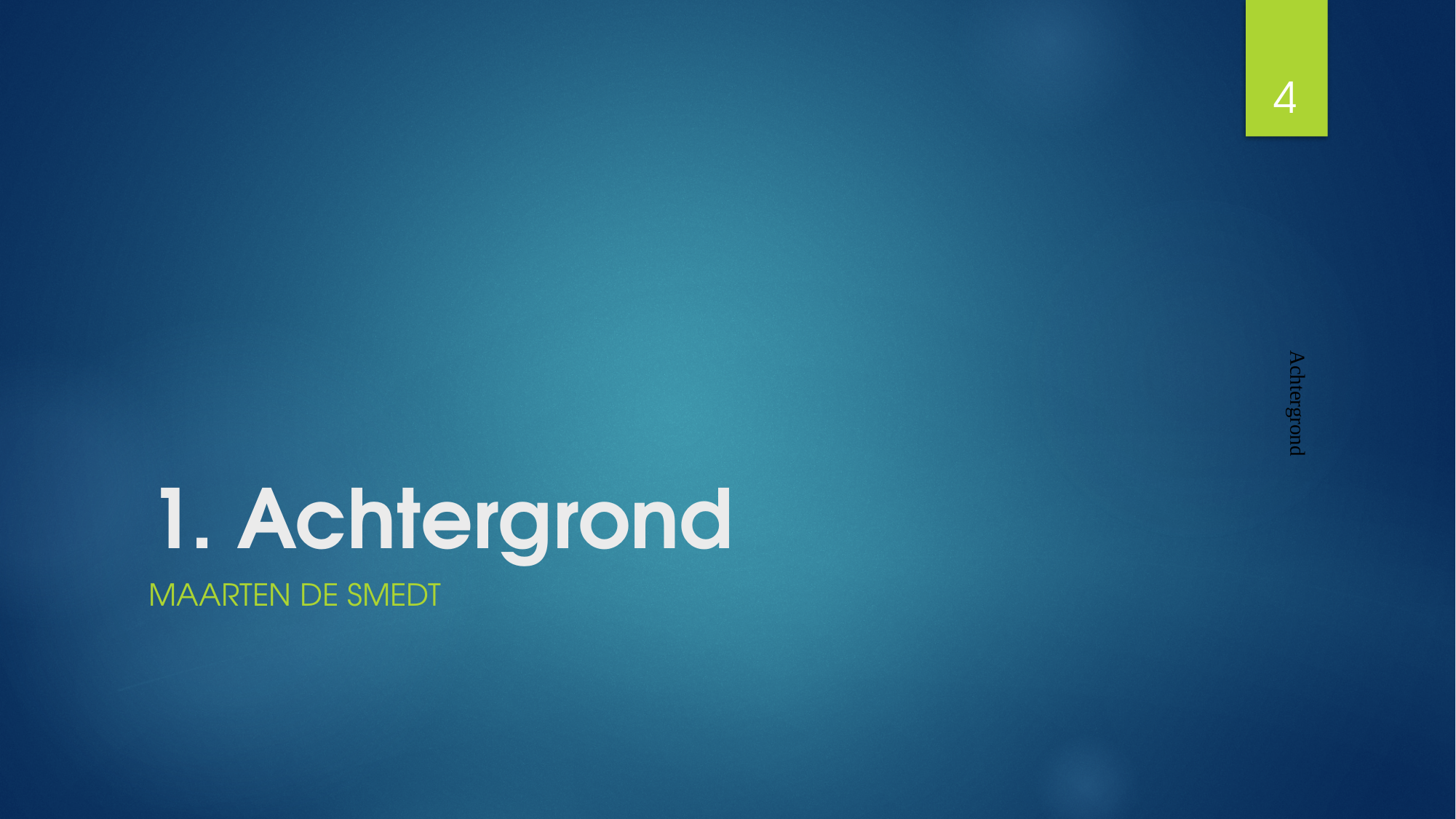

4
# 1. Achtergrond
Achtergrond
Maarten De Smedt